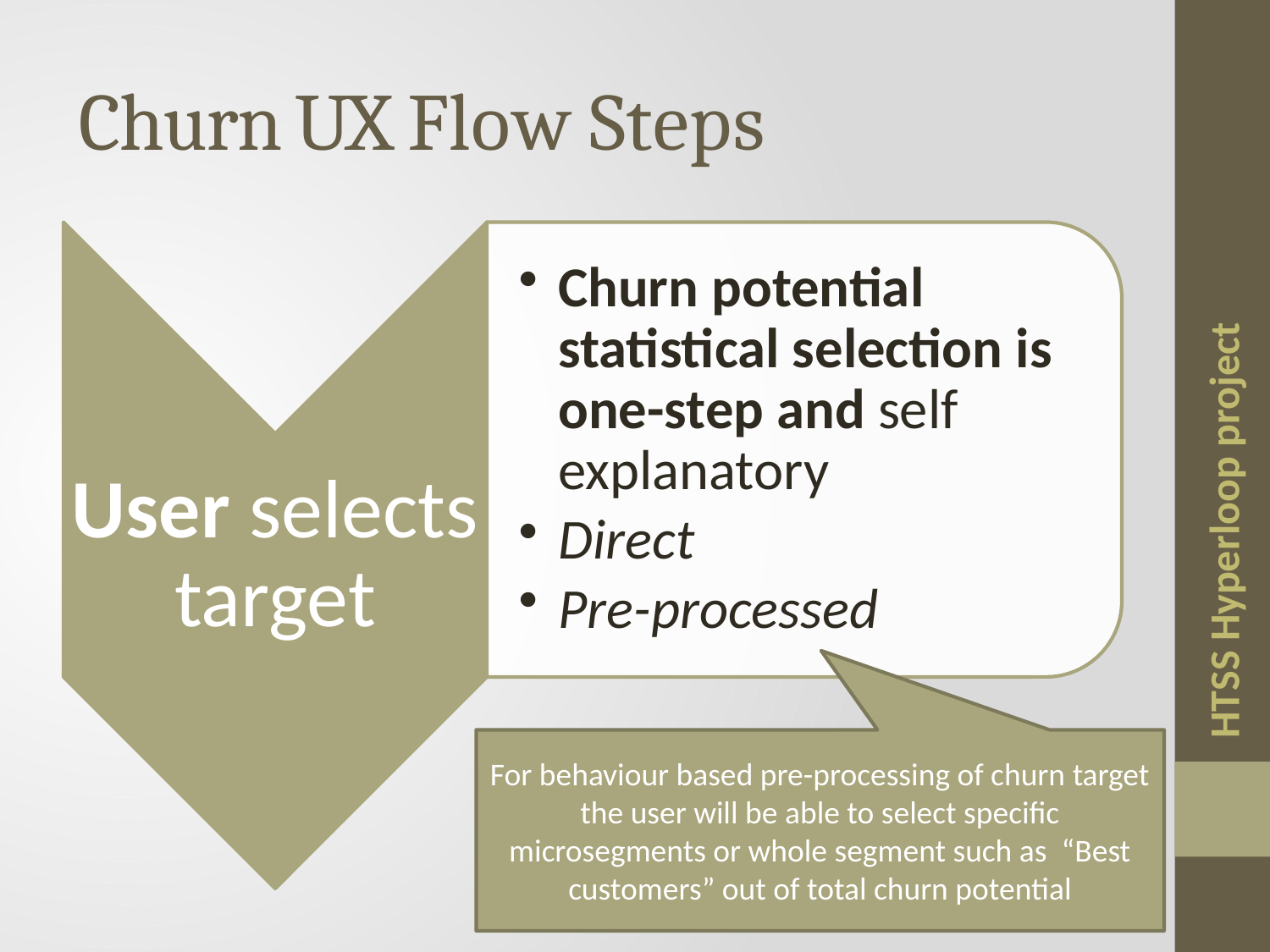

# Churn UX Flow Steps
User selects target
Churn potential statistical selection is one-step and self explanatory
Direct
Pre-processed
For behaviour based pre-processing of churn target the user will be able to select specific microsegments or whole segment such as  “Best customers” out of total churn potential